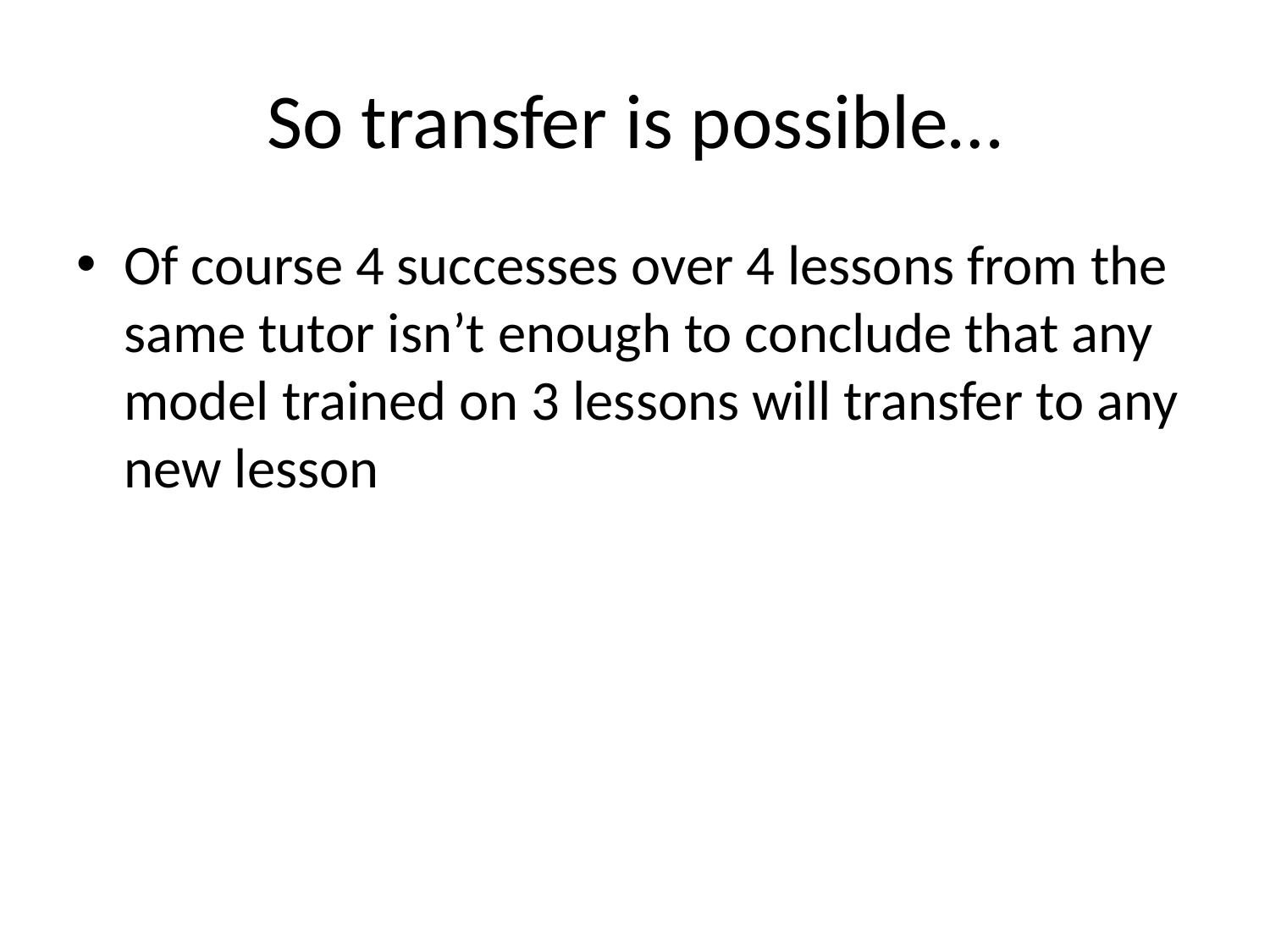

# So transfer is possible…
Of course 4 successes over 4 lessons from the same tutor isn’t enough to conclude that any model trained on 3 lessons will transfer to any new lesson